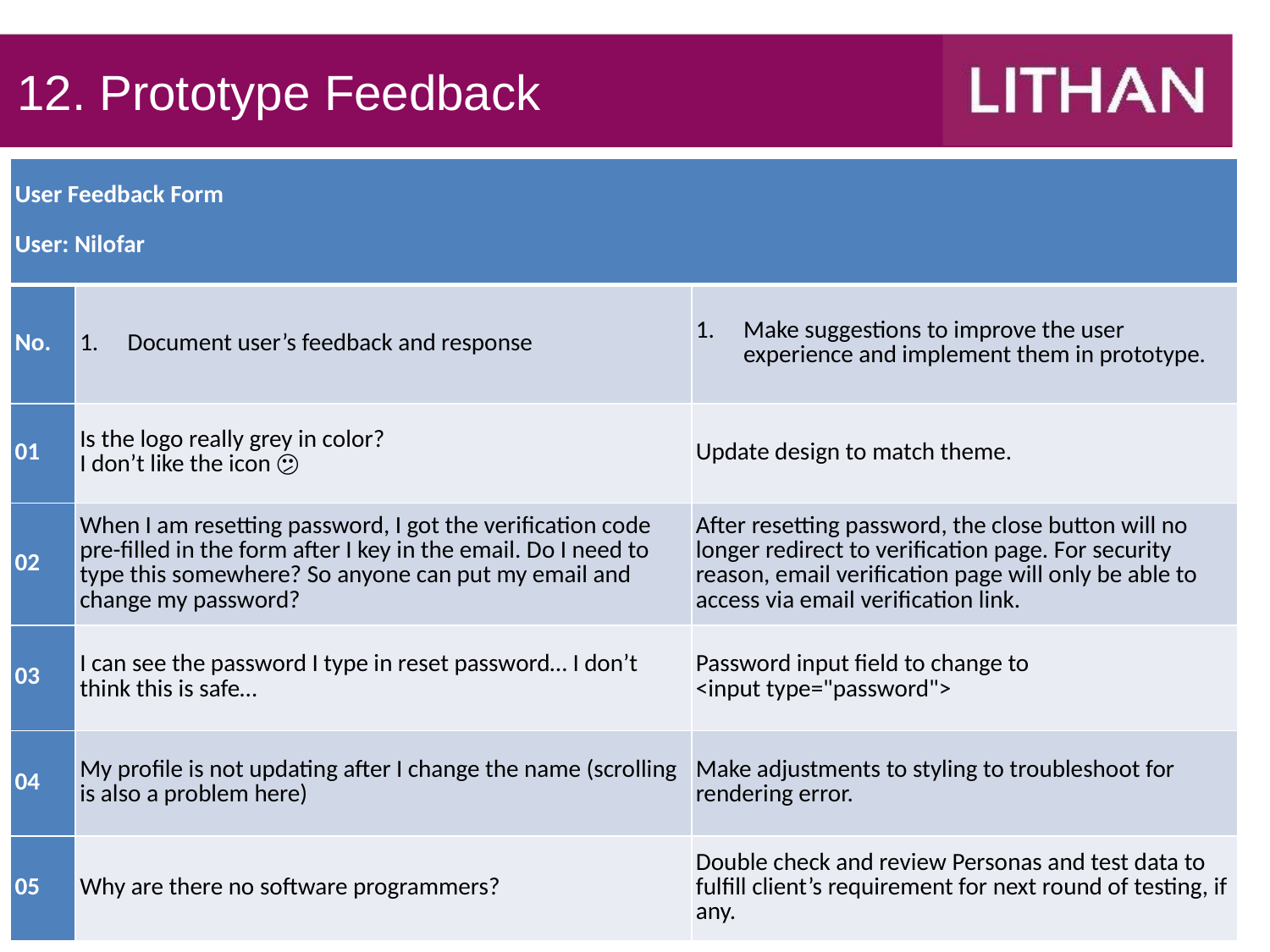

# 12. Prototype Feedback
| User Feedback Form User: Nilofar |  |  |
| --- | --- | --- |
| No. | Document user’s feedback and response | Make suggestions to improve the user experience and implement them in prototype. |
| 01 | Is the logo really grey in color? I don’t like the icon 😕 | Update design to match theme. |
| 02 | When I am resetting password, I got the verification code pre-filled in the form after I key in the email. Do I need to type this somewhere? So anyone can put my email and change my password? | After resetting password, the close button will no longer redirect to verification page. For security reason, email verification page will only be able to access via email verification link. |
| 03 | I can see the password I type in reset password… I don’t think this is safe… | Password input field to change to <input type="password"> |
| 04 | My profile is not updating after I change the name (scrolling is also a problem here) | Make adjustments to styling to troubleshoot for rendering error. |
| 05 | Why are there no software programmers? | Double check and review Personas and test data to fulfill client’s requirement for next round of testing, if any. |